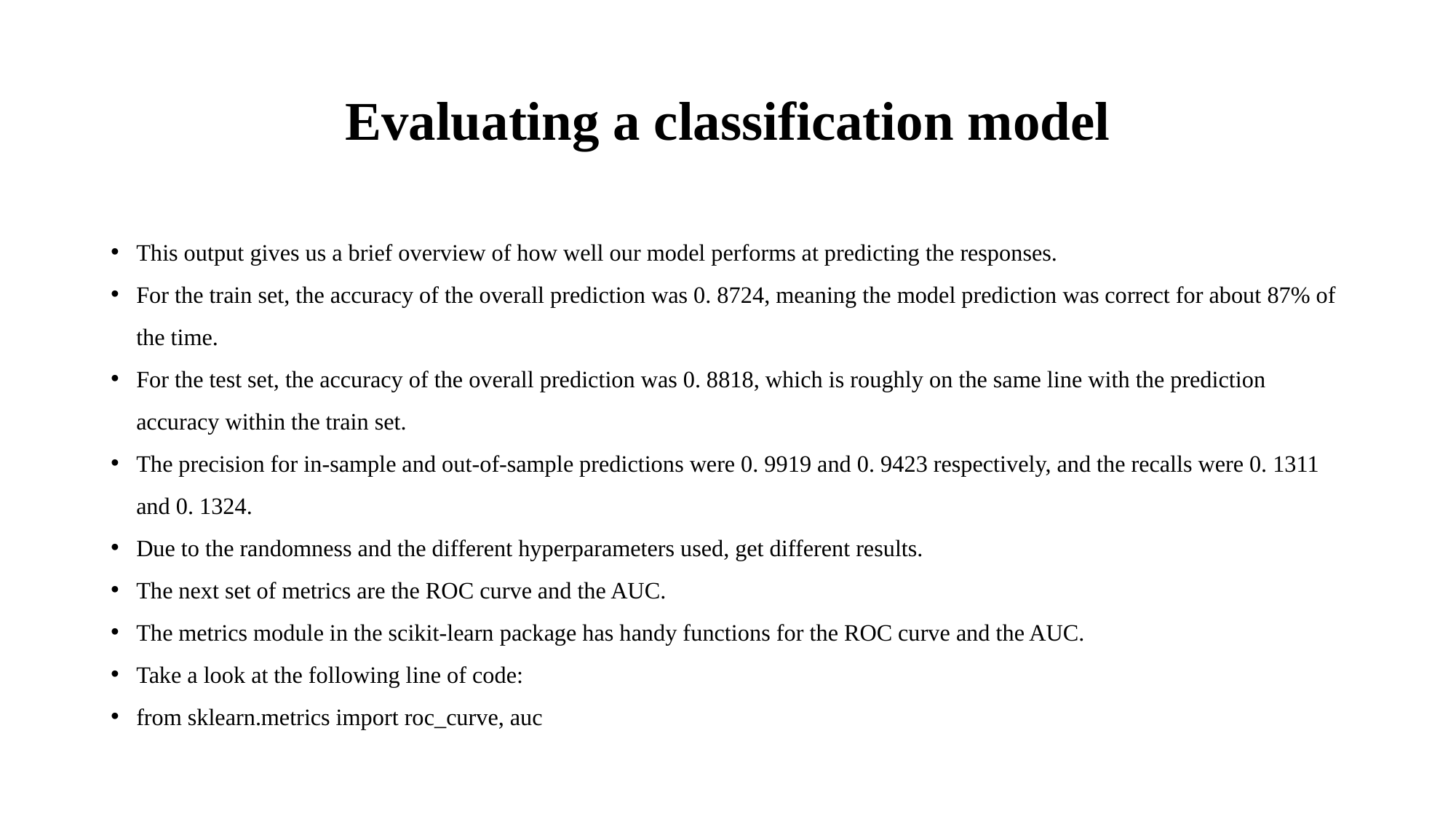

# Evaluating a classification model
This output gives us a brief overview of how well our model performs at predicting the responses.
For the train set, the accuracy of the overall prediction was 0. 8724, meaning the model prediction was correct for about 87% of the time.
For the test set, the accuracy of the overall prediction was 0. 8818, which is roughly on the same line with the prediction accuracy within the train set.
The precision for in-sample and out-of-sample predictions were 0. 9919 and 0. 9423 respectively, and the recalls were 0. 1311 and 0. 1324.
Due to the randomness and the different hyperparameters used, get different results.
The next set of metrics are the ROC curve and the AUC.
The metrics module in the scikit-learn package has handy functions for the ROC curve and the AUC.
Take a look at the following line of code:
from sklearn.metrics import roc_curve, auc